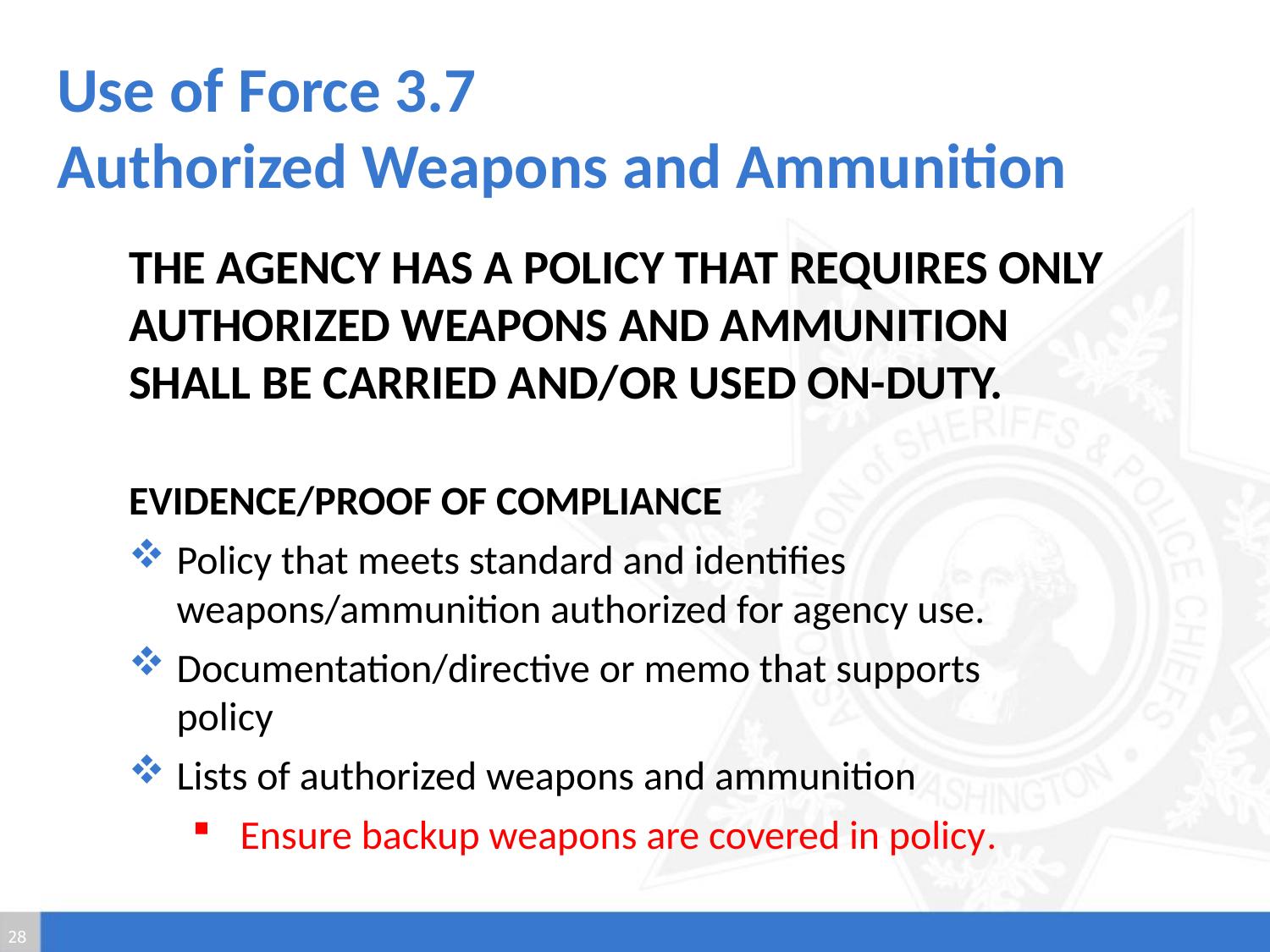

# Use of Force 3.7 Authorized Weapons and Ammunition
The agency has a policy that requires only authorized weapons and ammunition shall be carried and/or used on-duty.

Evidence/Proof of Compliance
Policy that meets standard and identifies weapons/ammunition authorized for agency use.
Documentation/directive or memo that supports policy
Lists of authorized weapons and ammunition
Ensure backup weapons are covered in policy.
28